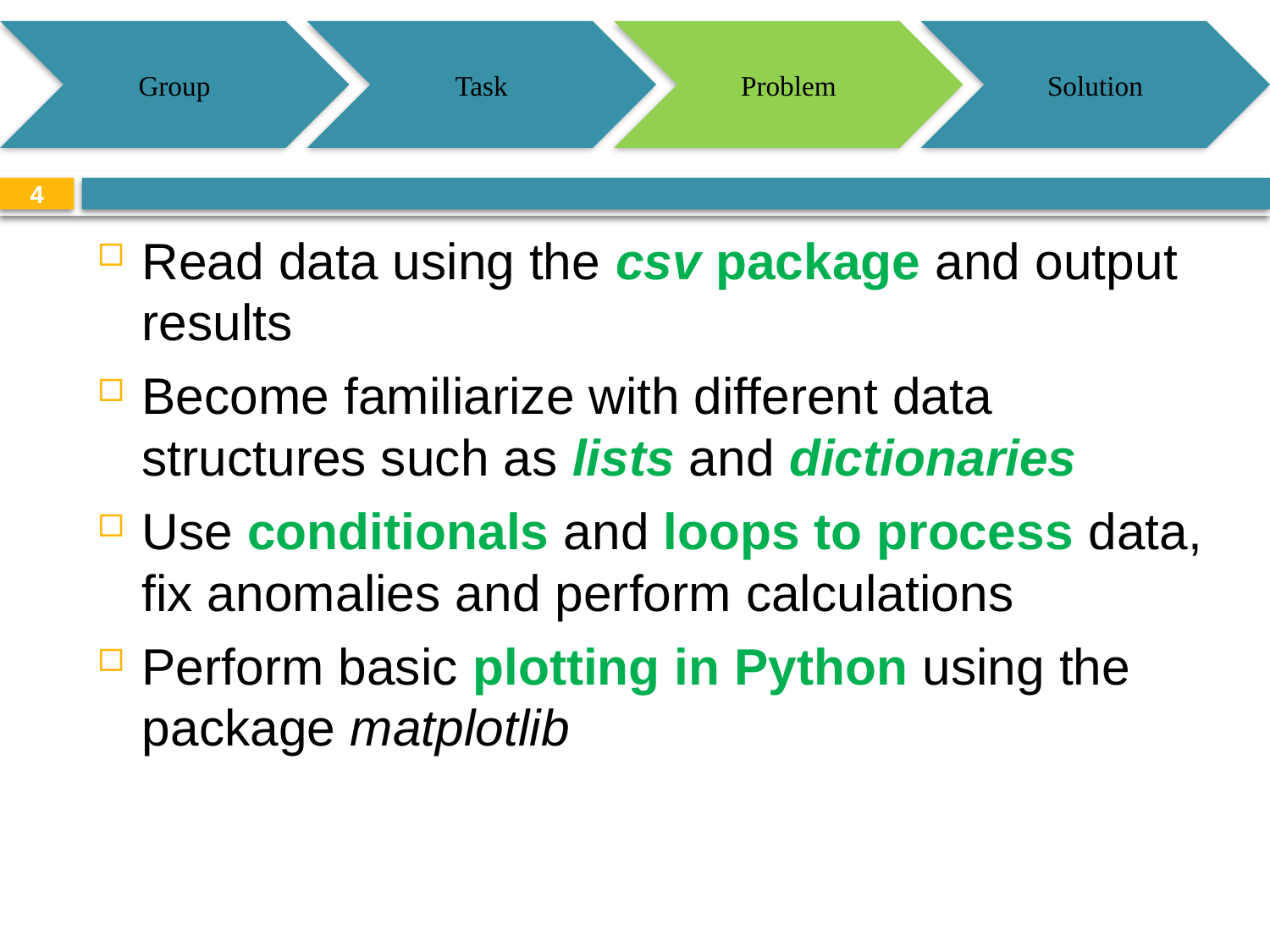

Group
Task
Problem
Solution
4
Read data using the csv package and output results
Become familiarize with different data structures such as lists and dictionaries
Use conditionals and loops to process data, fix anomalies and perform calculations
Perform basic plotting in Python using the package matplotlib